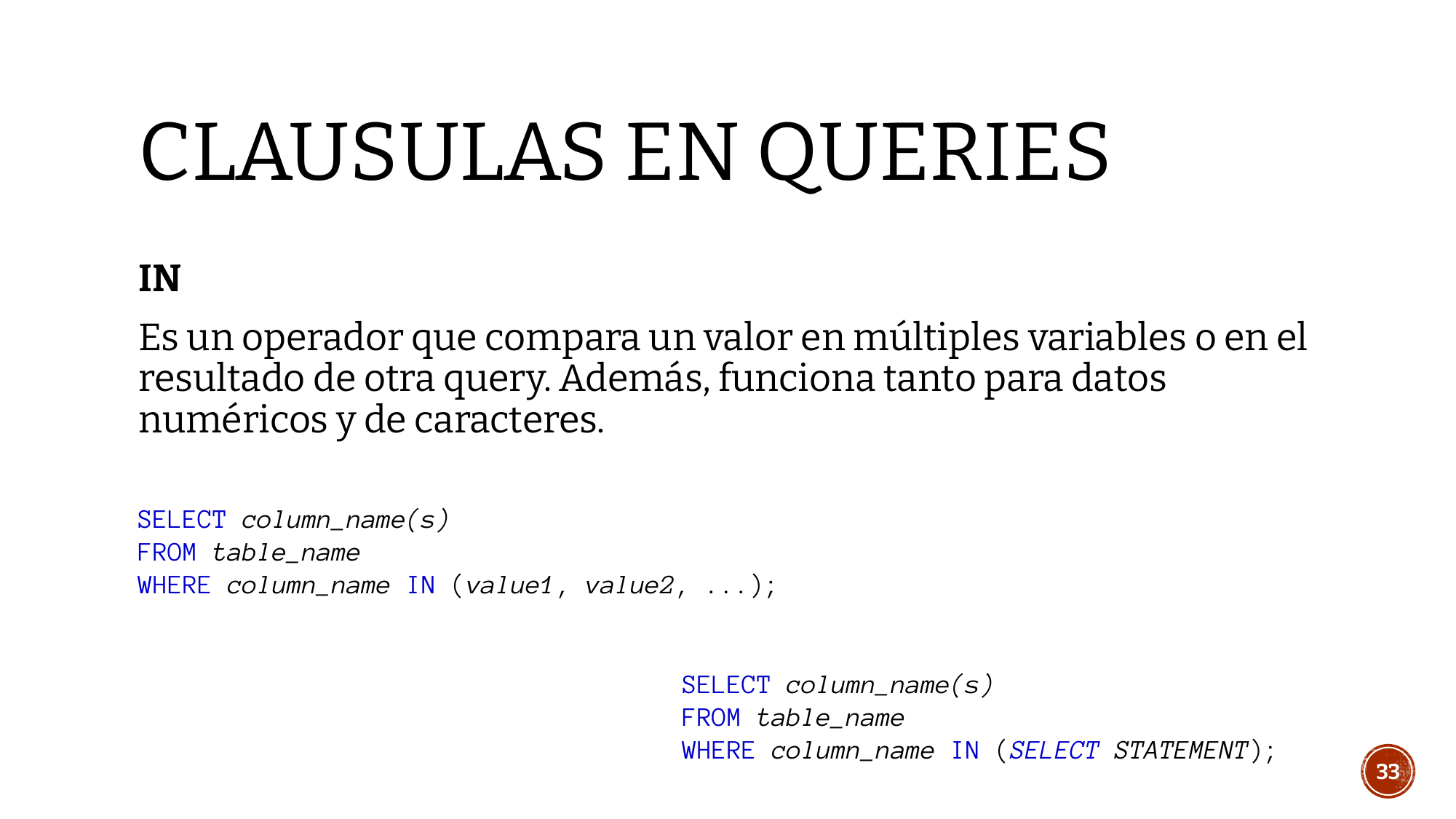

# Clausulas en queries
IN
Es un operador que compara un valor en múltiples variables o en el resultado de otra query. Además, funciona tanto para datos numéricos y de caracteres.

SELECT column_name(s)
FROM table_name
WHERE column_name IN (value1, value2, ...);
SELECT column_name(s)
FROM table_name
WHERE column_name IN (SELECT STATEMENT);
33